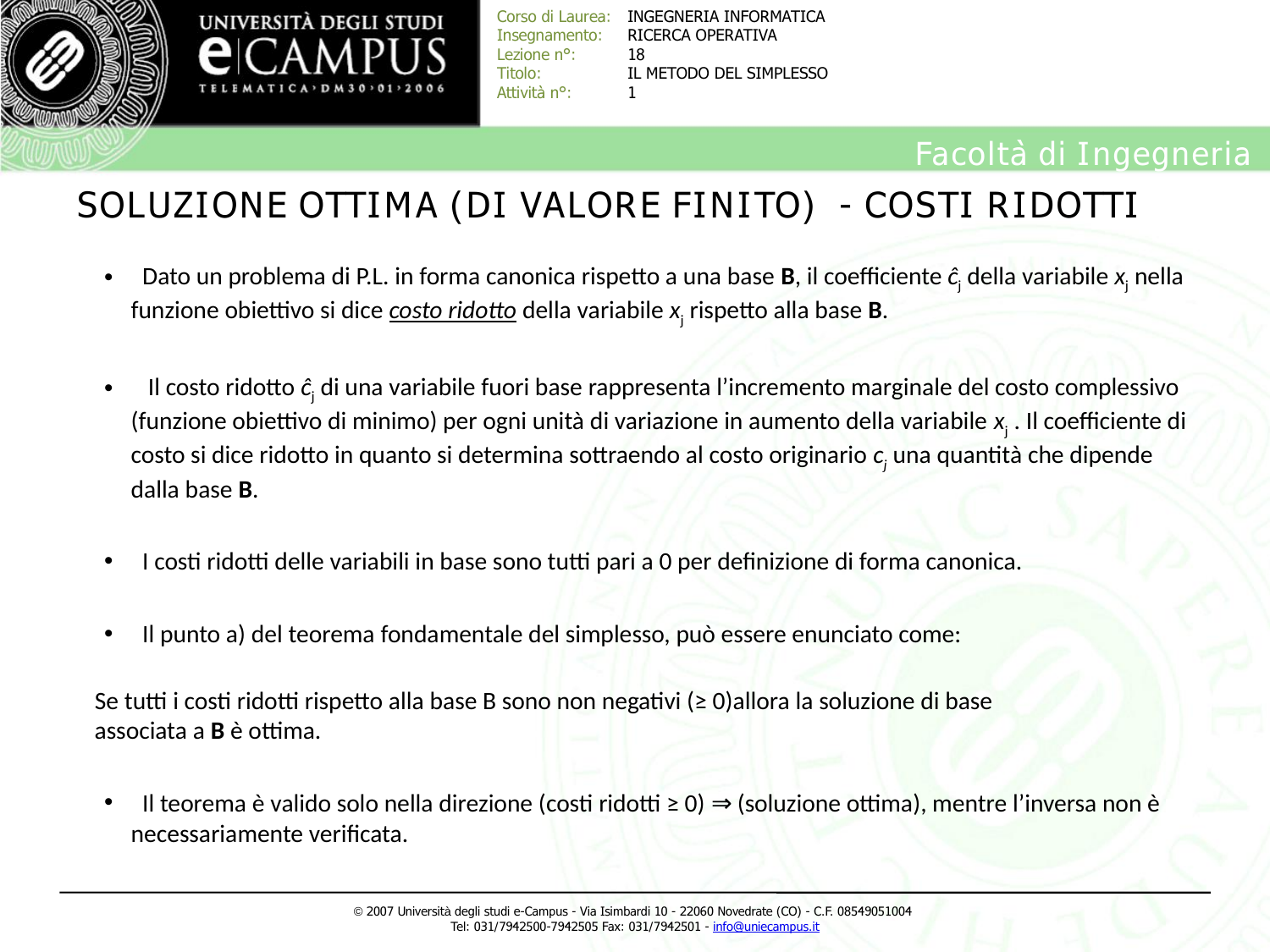

# SOLUZIONE OTTIMA (DI VALORE FINITO)  - COSTI RIDOTTI
  Dato un problema di P.L. in forma canonica rispetto a una base B, il coefficiente ĉj della variabile xj nella funzione obiettivo si dice costo ridotto della variabile xj rispetto alla base B.

   Il costo ridotto ĉj di una variabile fuori base rappresenta l’incremento marginale del costo complessivo (funzione obiettivo di minimo) per ogni unità di variazione in aumento della variabile xj . Il coefficiente di costo si dice ridotto in quanto si determina sottraendo al costo originario cj una quantità che dipende dalla base B.

  I costi ridotti delle variabili in base sono tutti pari a 0 per definizione di forma canonica.

  Il punto a) del teorema fondamentale del simplesso, può essere enunciato come:
   Se tutti i costi ridotti rispetto alla base B sono non negativi (≥ 0)allora la soluzione di base
   associata a B è ottima.

  Il teorema è valido solo nella direzione (costi ridotti ≥ 0) ⇒ (soluzione ottima), mentre l’inversa non è necessariamente verificata.